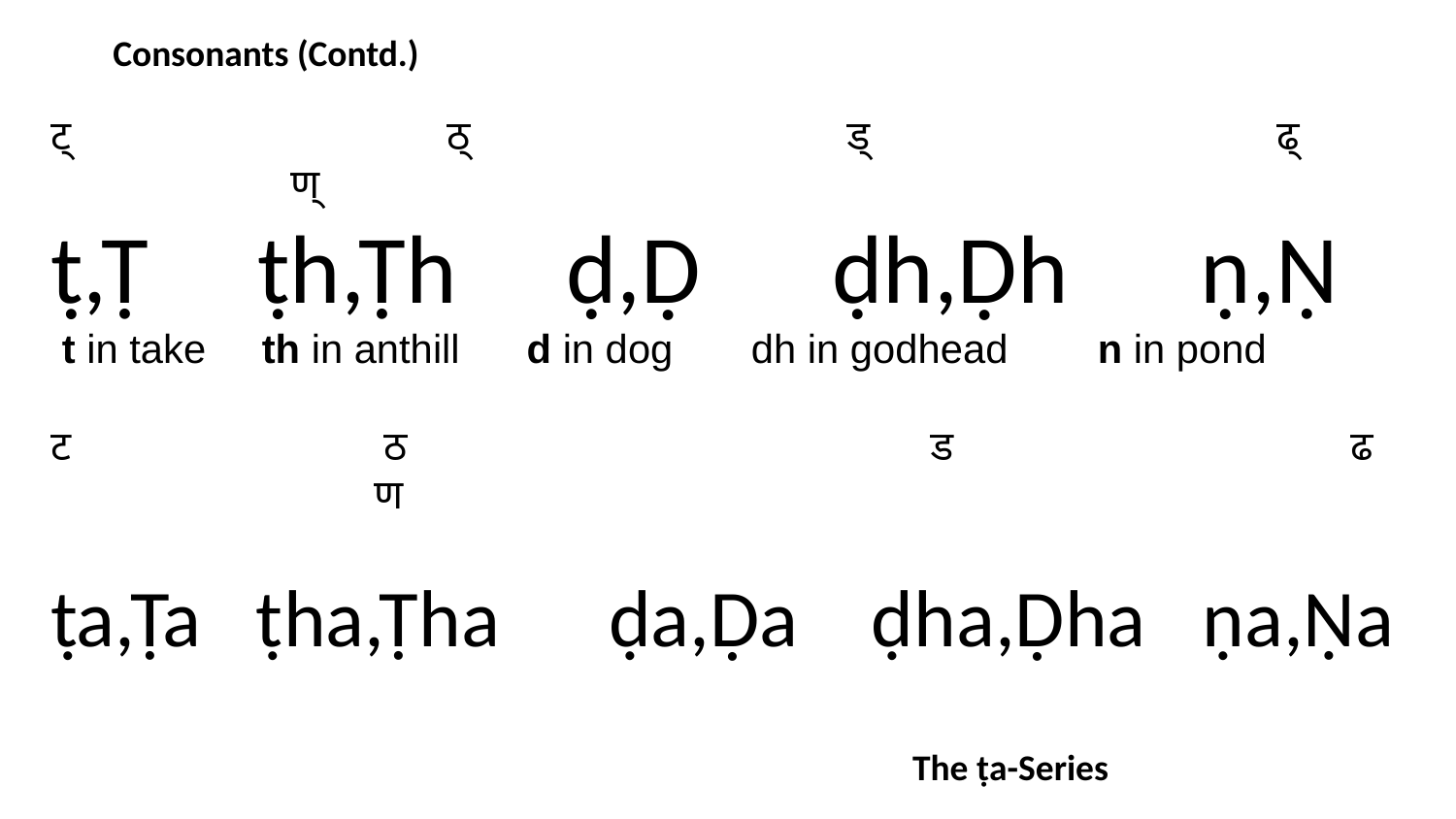

Consonants (Contd.)
ट्                                    ठ्                                    ड्                                       ढ्                                    ण्
ṭ,Ṭ     ṭh,Ṭh     ḍ,Ḍ      ḍh,Ḍh      ṇ,Ṇ
 t in take     th in anthill      d in dog       dh in godhead        n in pond

ट                              ठ                                                  ड                                      ढ                                     ण

ṭa,Ṭa   ṭha,Ṭha      ḍa,Ḍa    ḍha,Ḍha   ṇa,Ṇa

The ṭa-Series